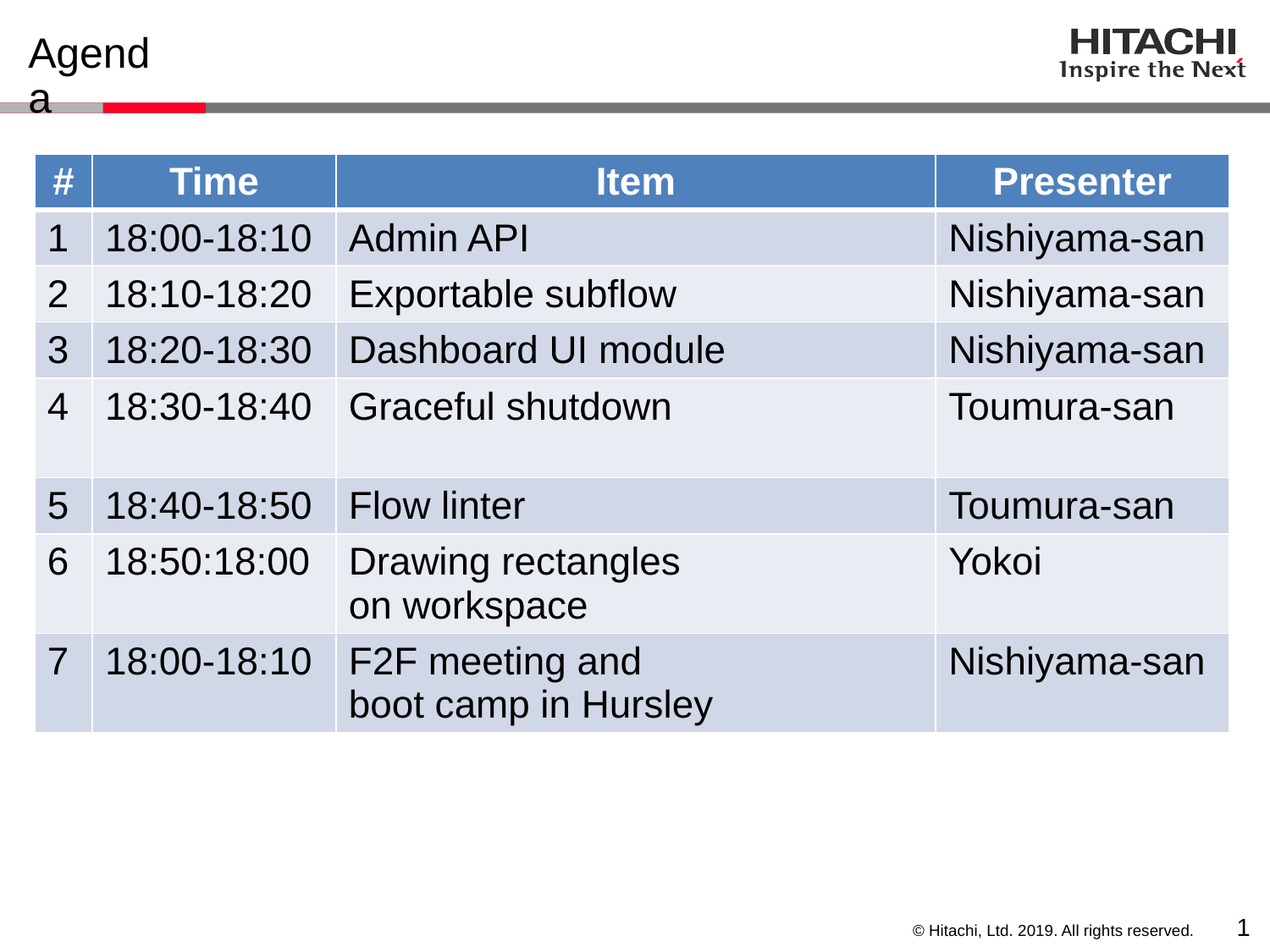

# Agenda
| # | Time | Item | Presenter |
| --- | --- | --- | --- |
| 1 | 18:00-18:10 | Admin API | Nishiyama-san |
| 2 | 18:10-18:20 | Exportable subflow | Nishiyama-san |
| 3 | 18:20-18:30 | Dashboard UI module | Nishiyama-san |
| 4 | 18:30-18:40 | Graceful shutdown | Toumura-san |
| 5 | 18:40-18:50 | Flow linter | Toumura-san |
| 6 | 18:50:18:00 | Drawing rectangles on workspace | Yokoi |
| 7 | 18:00-18:10 | F2F meeting and boot camp in Hursley | Nishiyama-san |
1